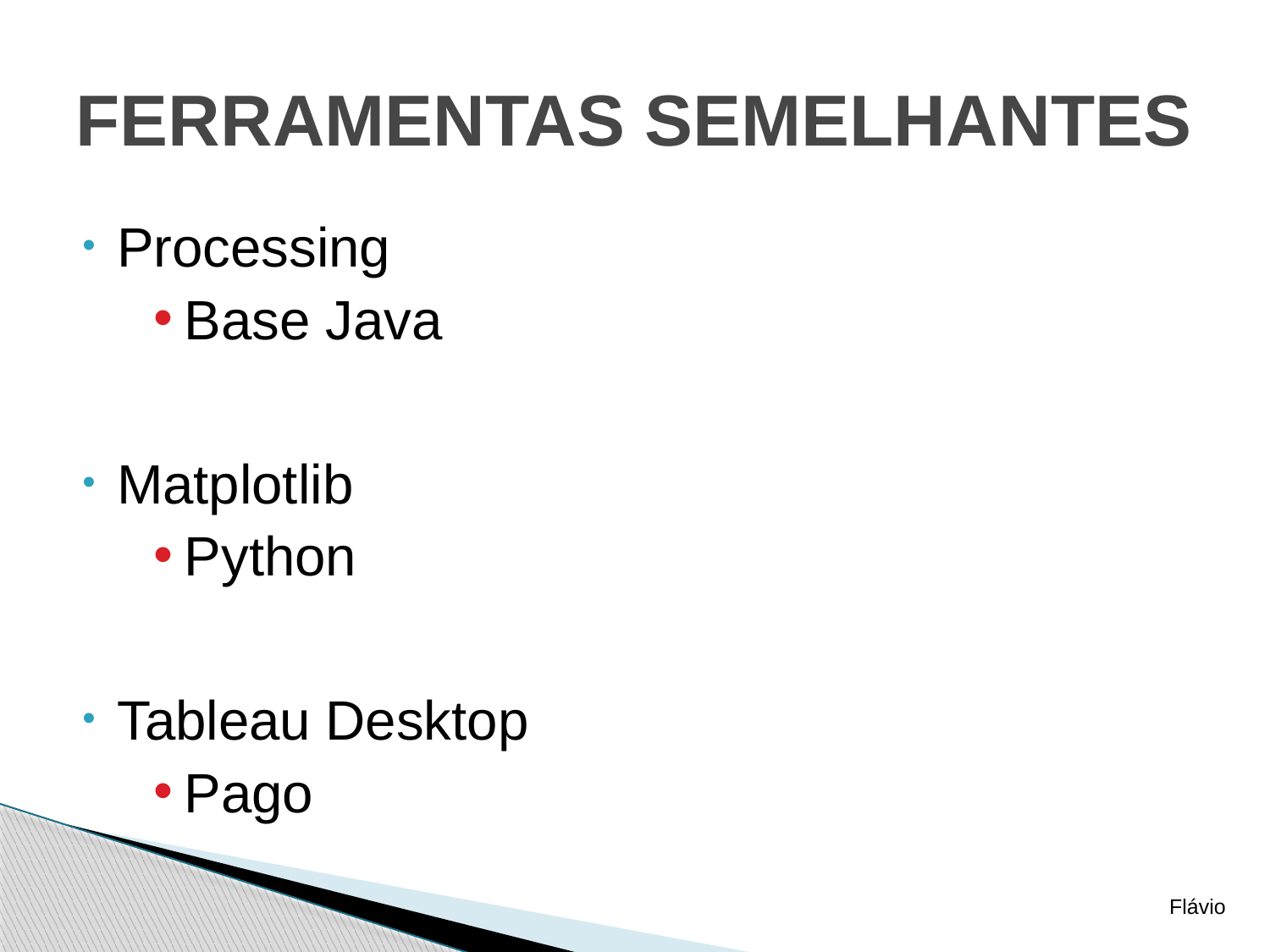

# Ferramentas semelhantes
Processing
Base Java

Matplotlib
Python

Tableau Desktop
Pago
Flávio